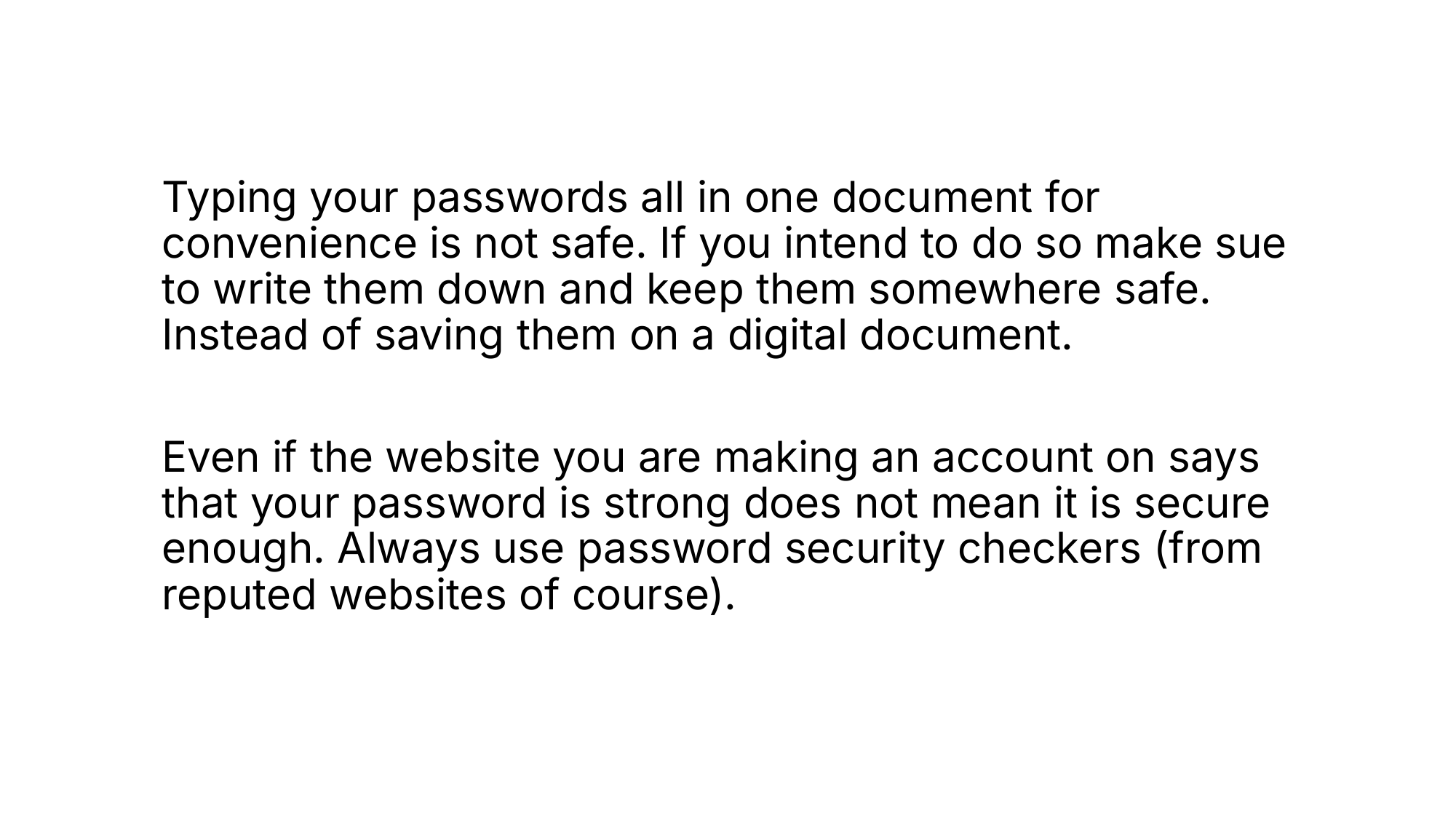

Typing your passwords all in one document for convenience is not safe. If you intend to do so make sue to write them down and keep them somewhere safe. Instead of saving them on a digital document.

Even if the website you are making an account on says that your password is strong does not mean it is secure enough. Always use password security checkers (from reputed websites of course).